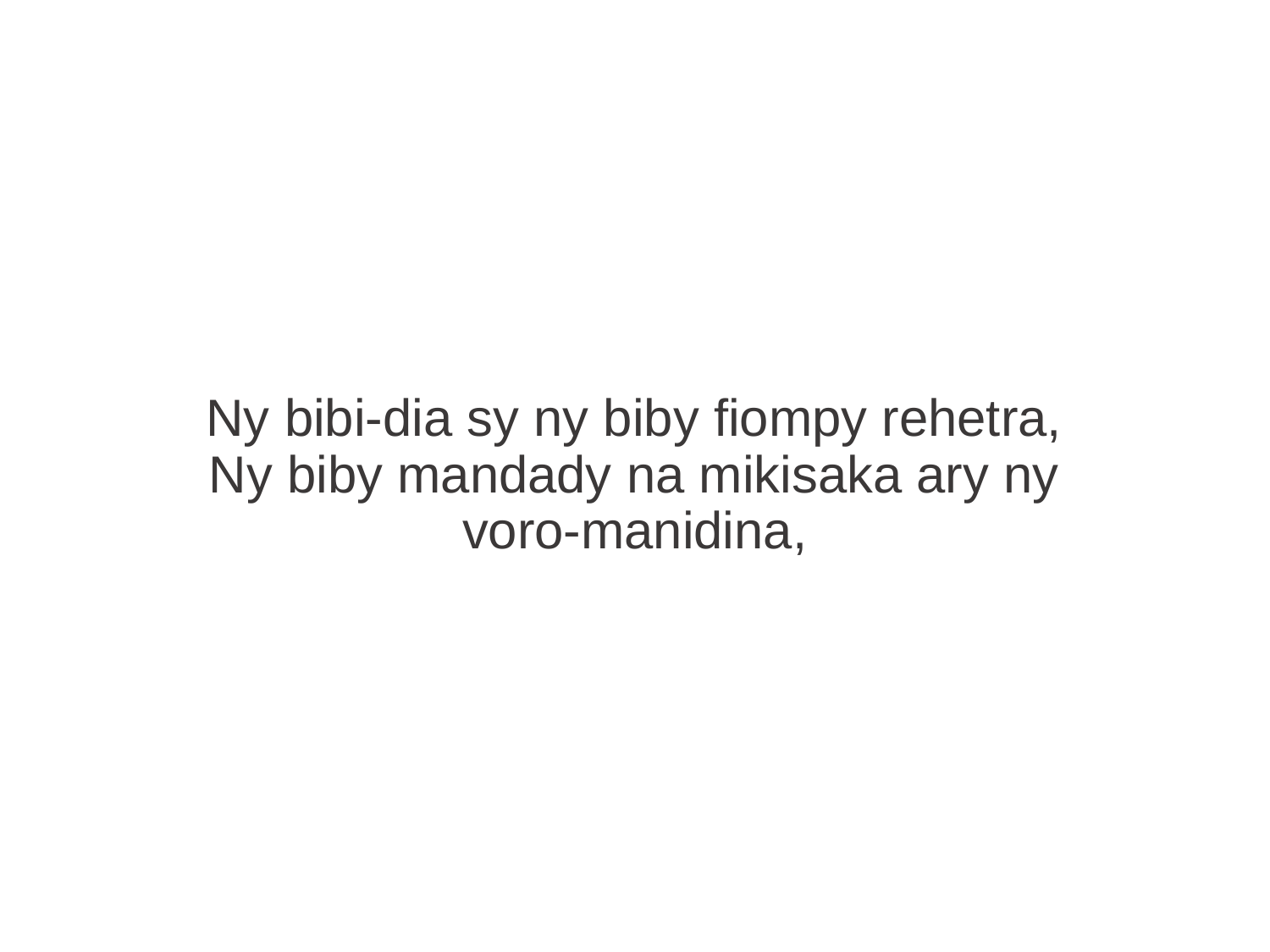

Ny bibi-dia sy ny biby fiompy rehetra,
Ny biby mandady na mikisaka ary ny
voro-manidina,